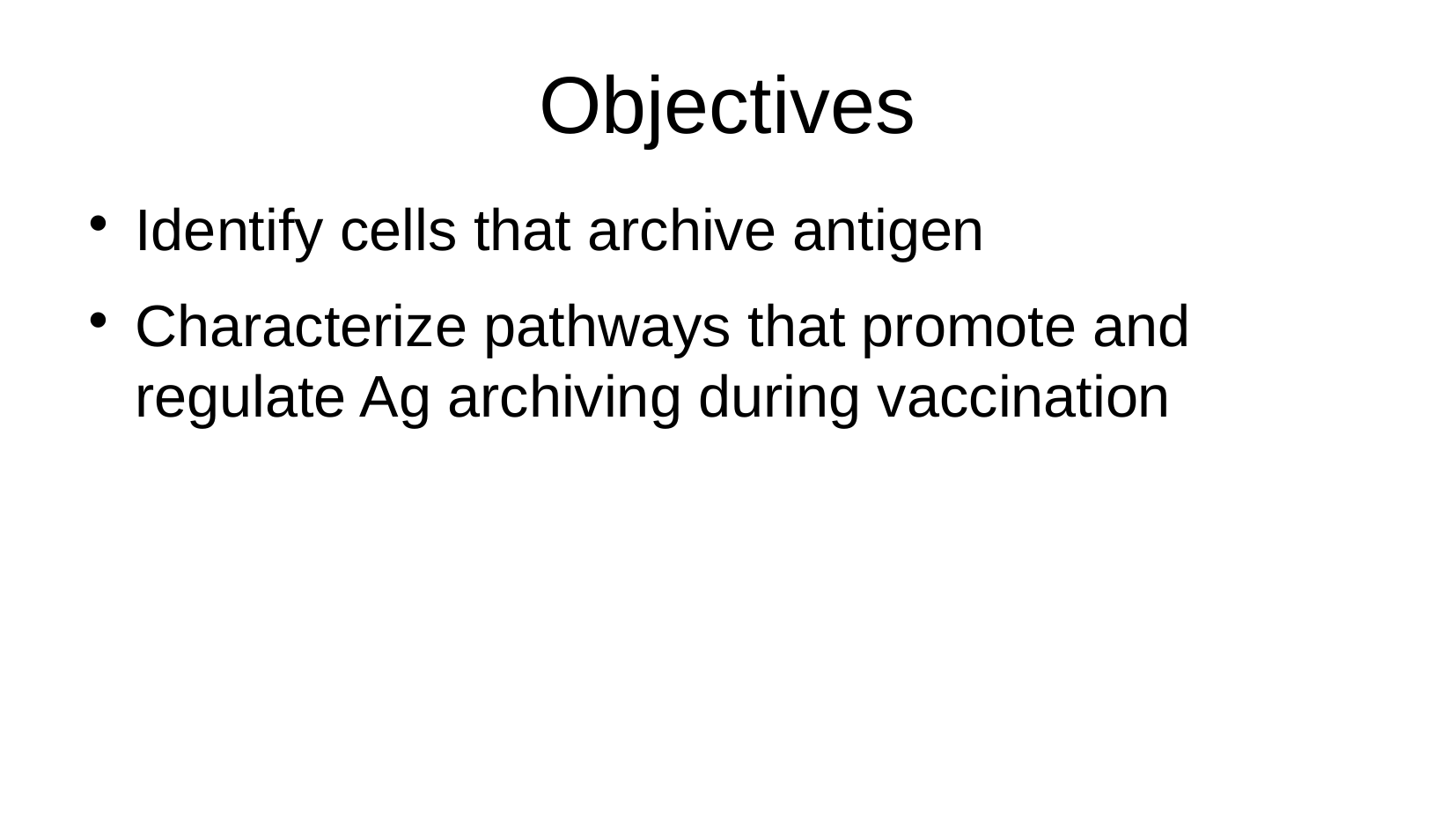

# Objectives
Identify cells that archive antigen
Characterize pathways that promote and regulate Ag archiving during vaccination